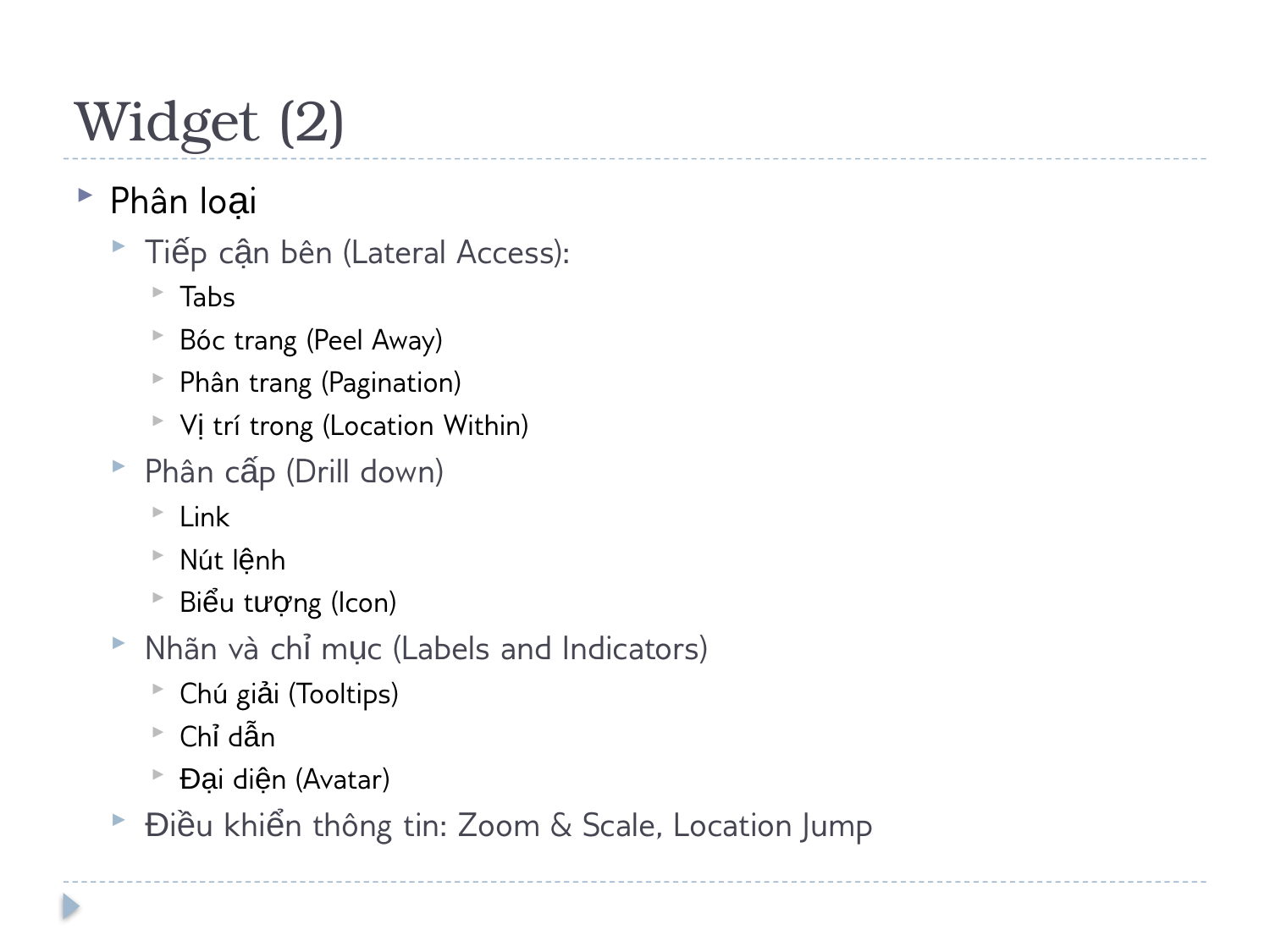

# Widget (2)
Phân loại
Tiếp cận bên (Lateral Access):
Tabs
Bóc trang (Peel Away)
Phân trang (Pagination)
Vị trí trong (Location Within)
Phân cấp (Drill down)
Link
Nút lệnh
Biểu tượng (Icon)
Nhãn và chỉ mục (Labels and Indicators)
Chú giải (Tooltips)
Chỉ dẫn
Đại diện (Avatar)
Điều khiển thông tin: Zoom & Scale, Location Jump